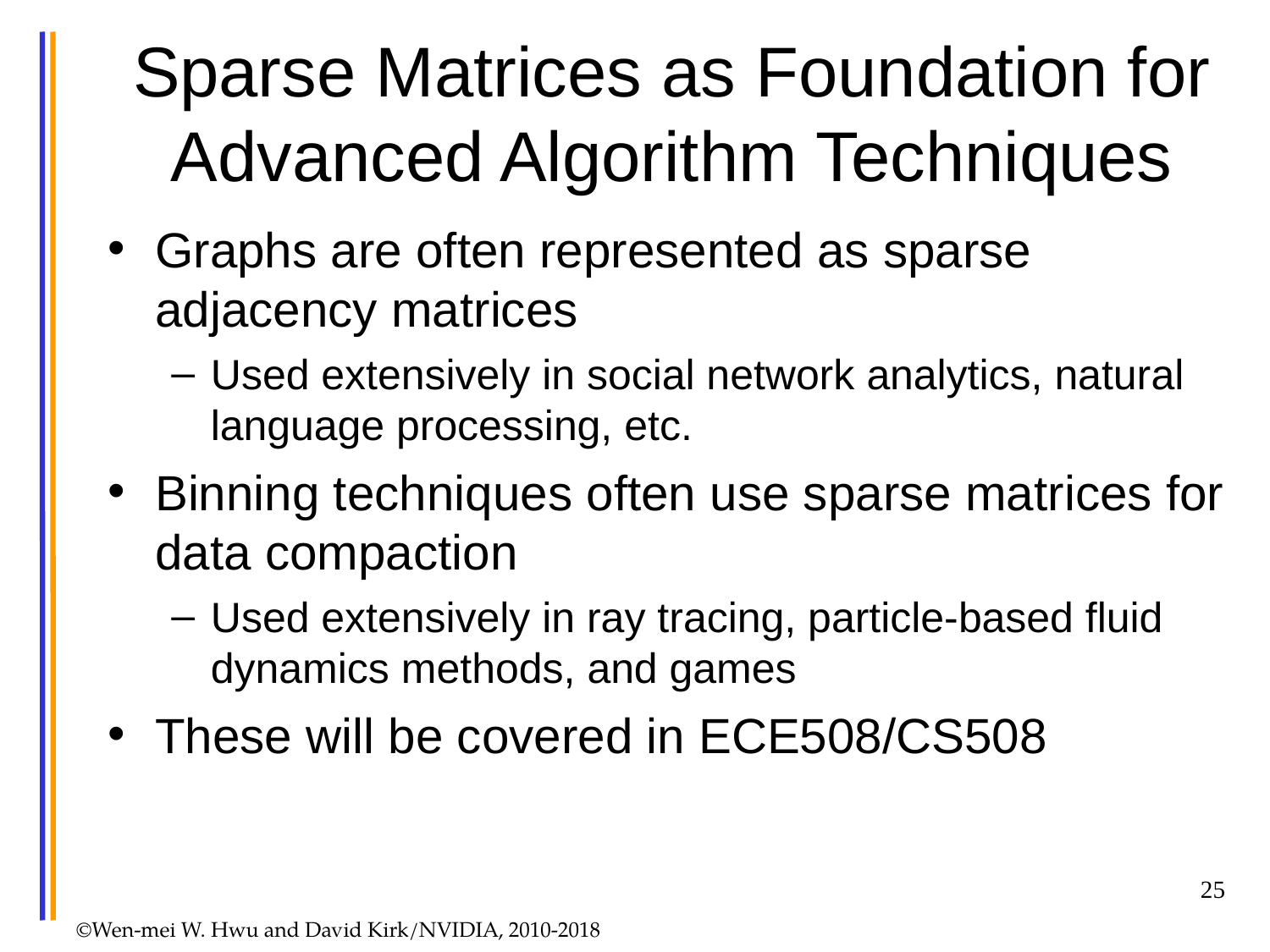

# Sparse Matrices as Foundation for Advanced Algorithm Techniques
Graphs are often represented as sparse adjacency matrices
Used extensively in social network analytics, natural language processing, etc.
Binning techniques often use sparse matrices for data compaction
Used extensively in ray tracing, particle-based fluid dynamics methods, and games
These will be covered in ECE508/CS508
25
©Wen-mei W. Hwu and David Kirk/NVIDIA, 2010-2018